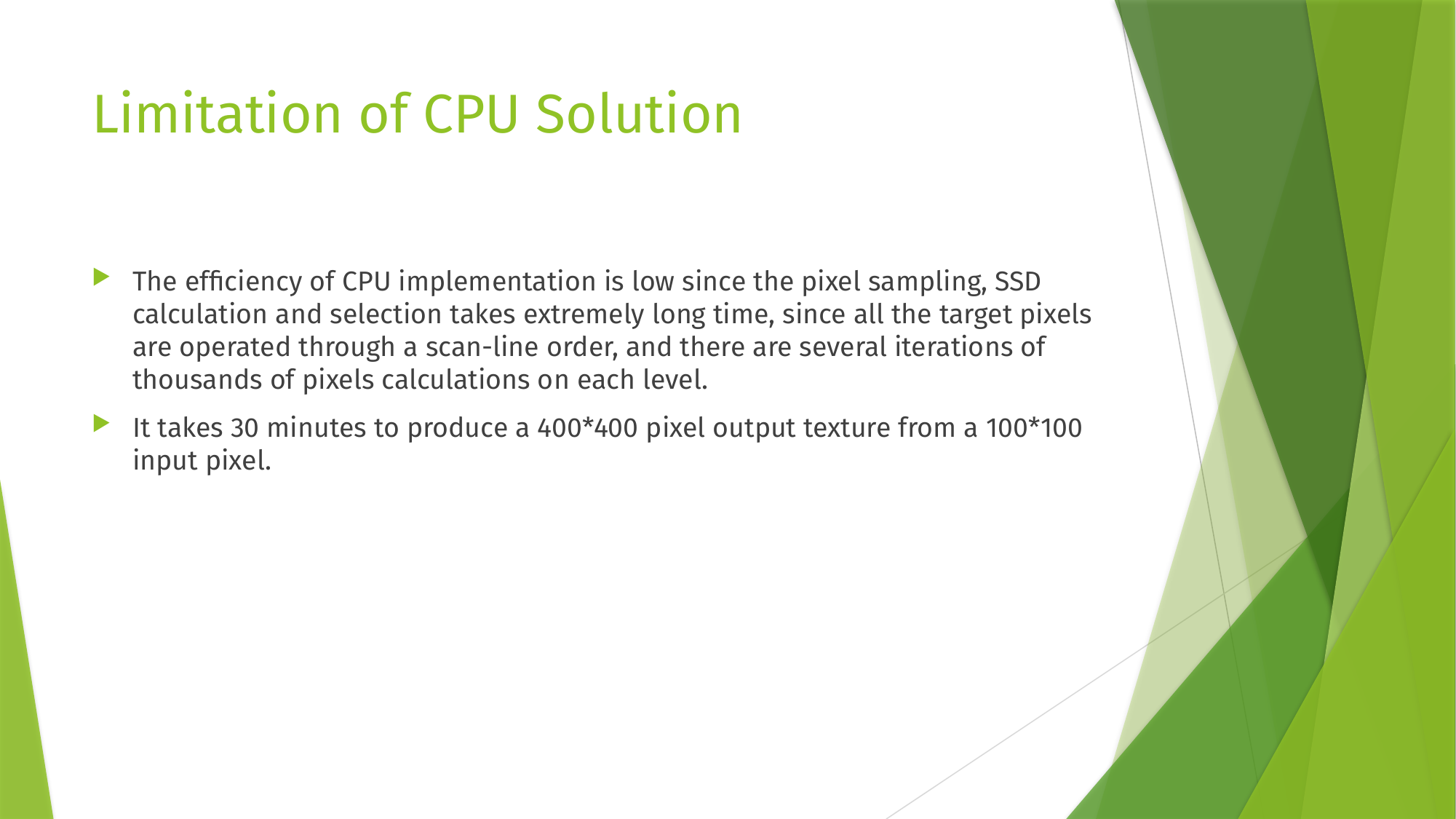

# Limitation of CPU Solution
The efficiency of CPU implementation is low since the pixel sampling, SSD calculation and selection takes extremely long time, since all the target pixels are operated through a scan-line order, and there are several iterations of thousands of pixels calculations on each level.
It takes 30 minutes to produce a 400*400 pixel output texture from a 100*100 input pixel.